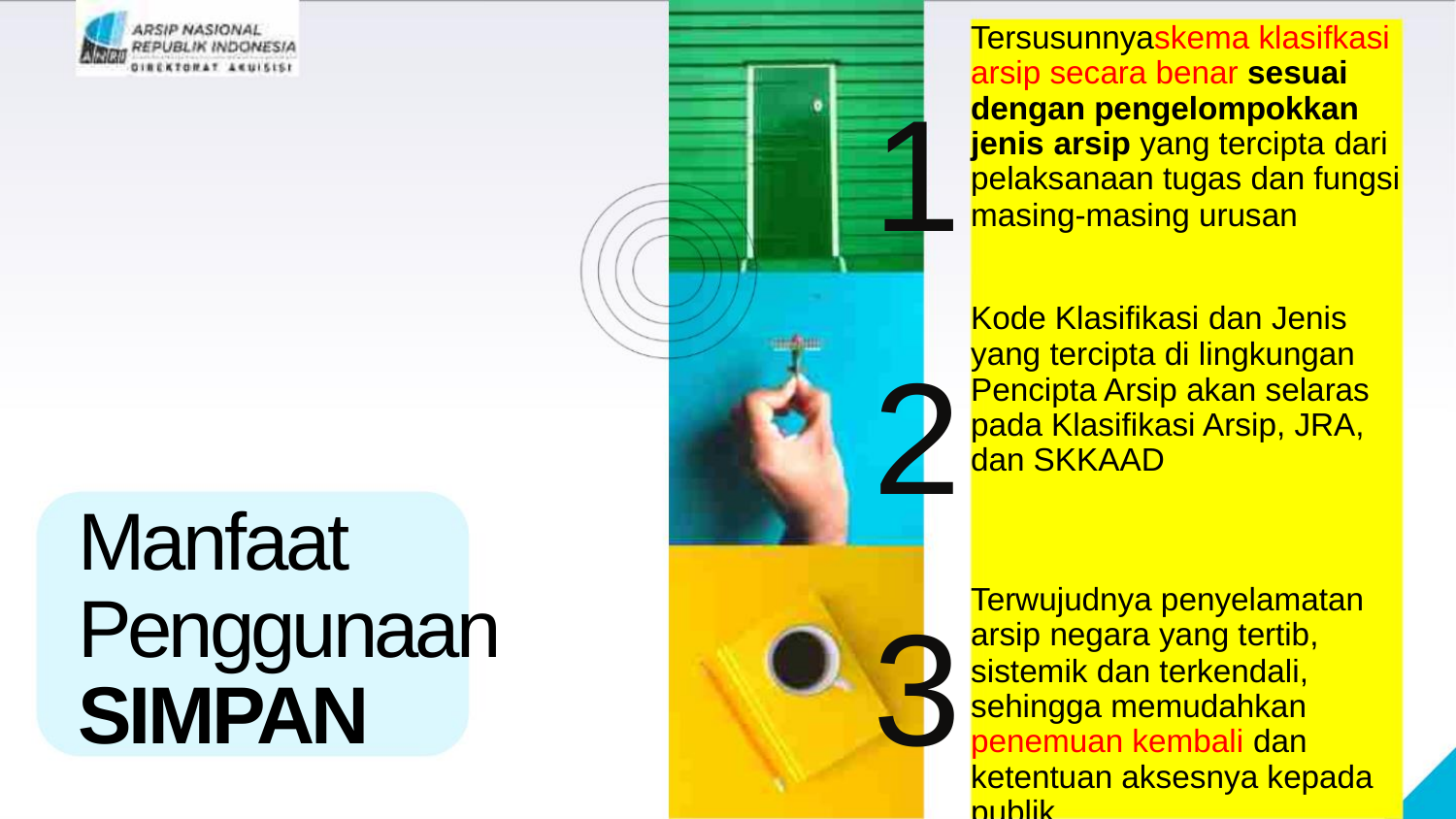

Tersusunnyaskema klasifkasi
arsip secara benar sesuai
dengan pengelompokkan
jenis arsip yang tercipta dari
pelaksanaan tugas dan fungsi
masing-masing urusan
1
2
3
Kode Klasifikasi dan Jenis
yang tercipta di lingkungan
Pencipta Arsip akan selaras
pada Klasifikasi Arsip, JRA,
dan SKKAAD
Manfaat
Penggunaan
SIMPAN
Terwujudnya penyelamatan
arsip negara yang tertib,
sistemik dan terkendali,
sehingga memudahkan
penemuan kembali dan
ketentuan aksesnya kepada
publik